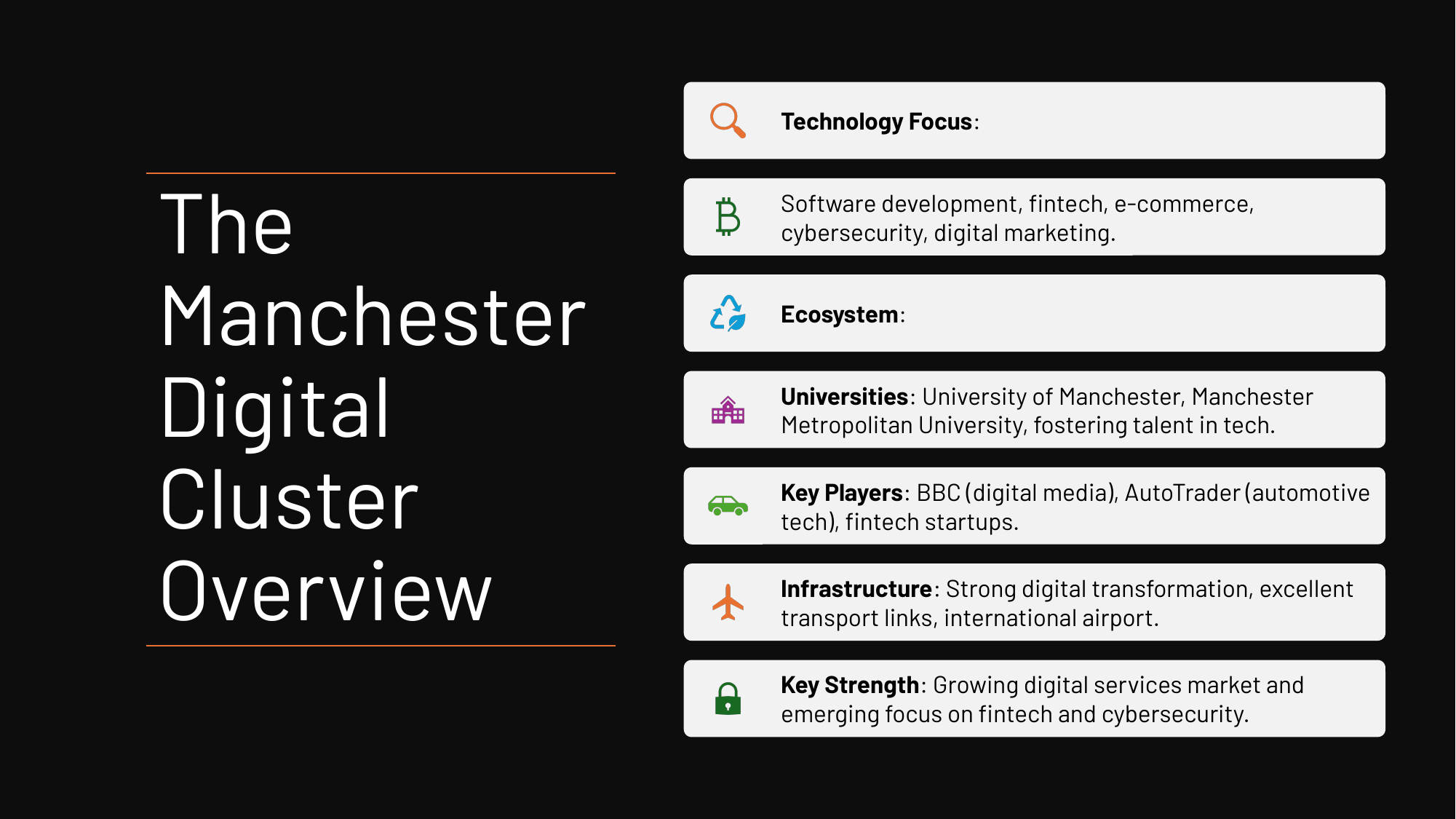

Technology Focus:
Software development, fintech, e-commerce, cybersecurity, digital marketing.
Ecosystem:
Universities: University of Manchester, Manchester Metropolitan University, fostering talent in tech.
Key Players: BBC (digital media), AutoTrader (automotive tech), fintech startups.
Infrastructure: Strong digital transformation, excellent transport links, international airport.
Key Strength: Growing digital services market and emerging focus on fintech and cybersecurity.
# The Manchester Digital Cluster Overview